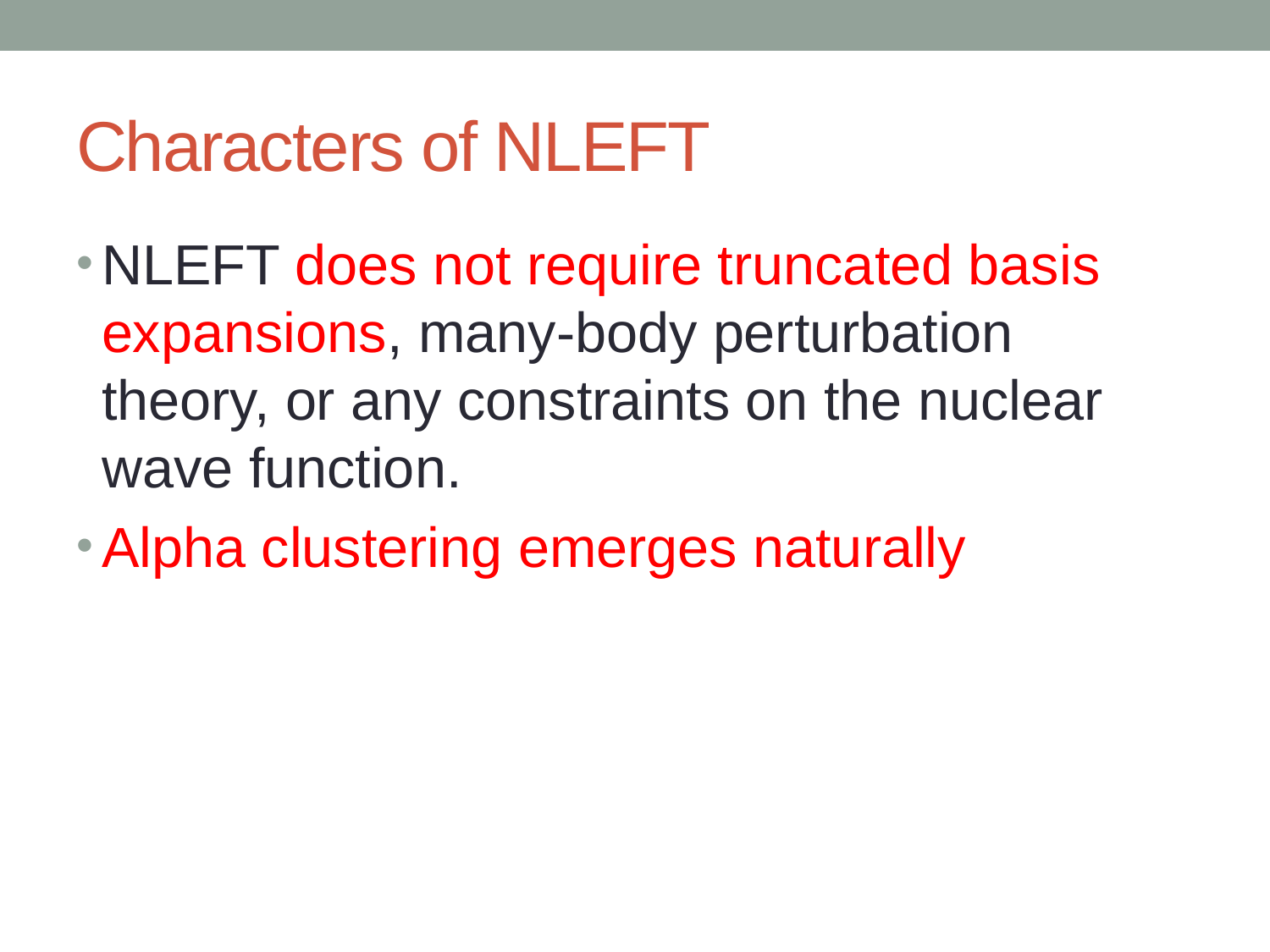

# Characters of NLEFT
NLEFT does not require truncated basis expansions, many-body perturbation theory, or any constraints on the nuclear wave function.
Alpha clustering emerges naturally